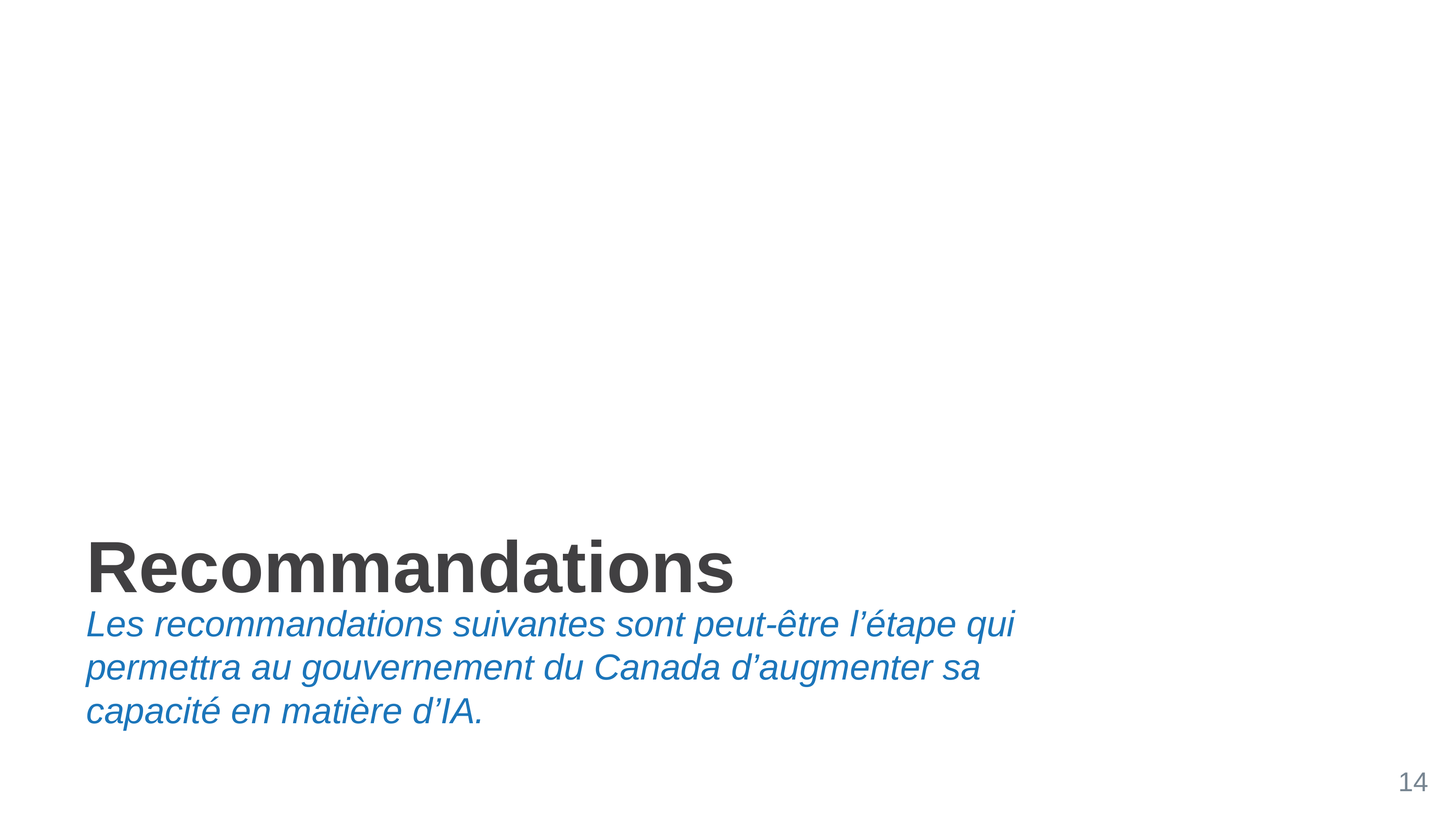

Recommandations
Les recommandations suivantes sont peut‐être l’étape qui permettra au gouvernement du Canada d’augmenter sa capacité en matière d’IA.
14